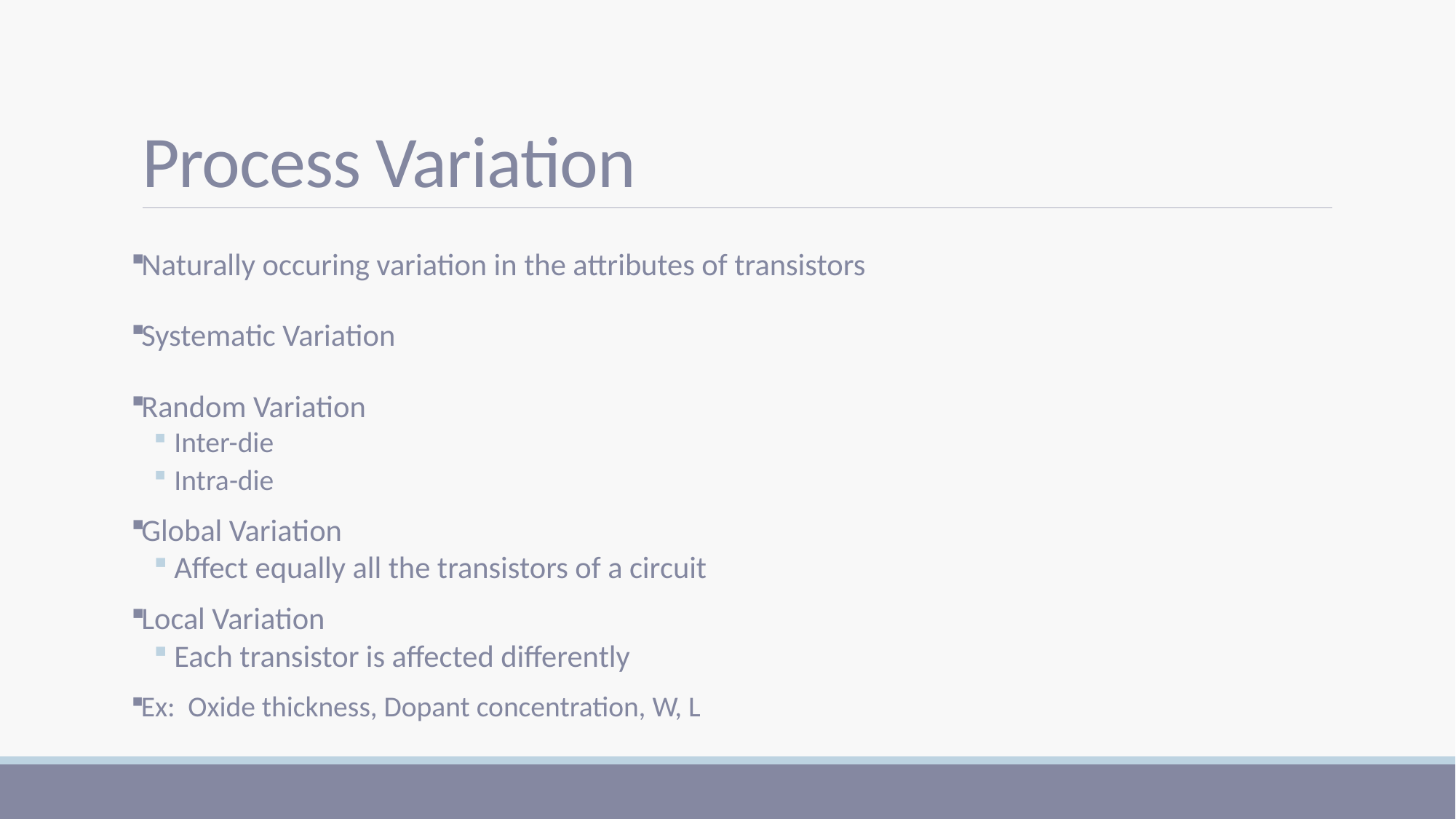

# Process Variation
Naturally occuring variation in the attributes of transistors
Systematic Variation
Random Variation
Inter-die
Intra-die
Global Variation
Affect equally all the transistors of a circuit
Local Variation
Each transistor is affected differently
Ex:  Oxide thickness, Dopant concentration, W, L